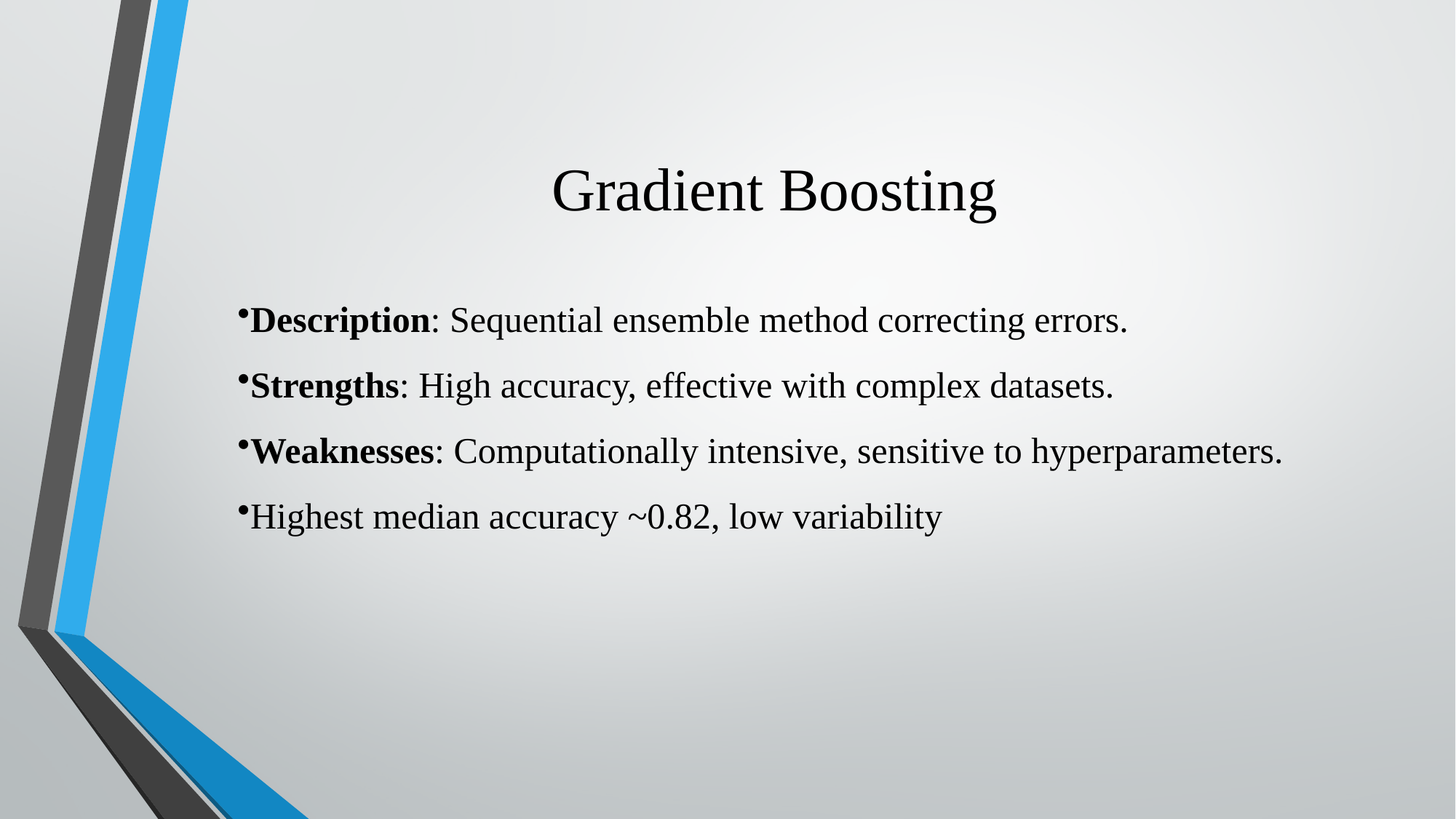

# Gradient Boosting
Description: Sequential ensemble method correcting errors.
Strengths: High accuracy, effective with complex datasets.
Weaknesses: Computationally intensive, sensitive to hyperparameters.
Highest median accuracy ~0.82, low variability